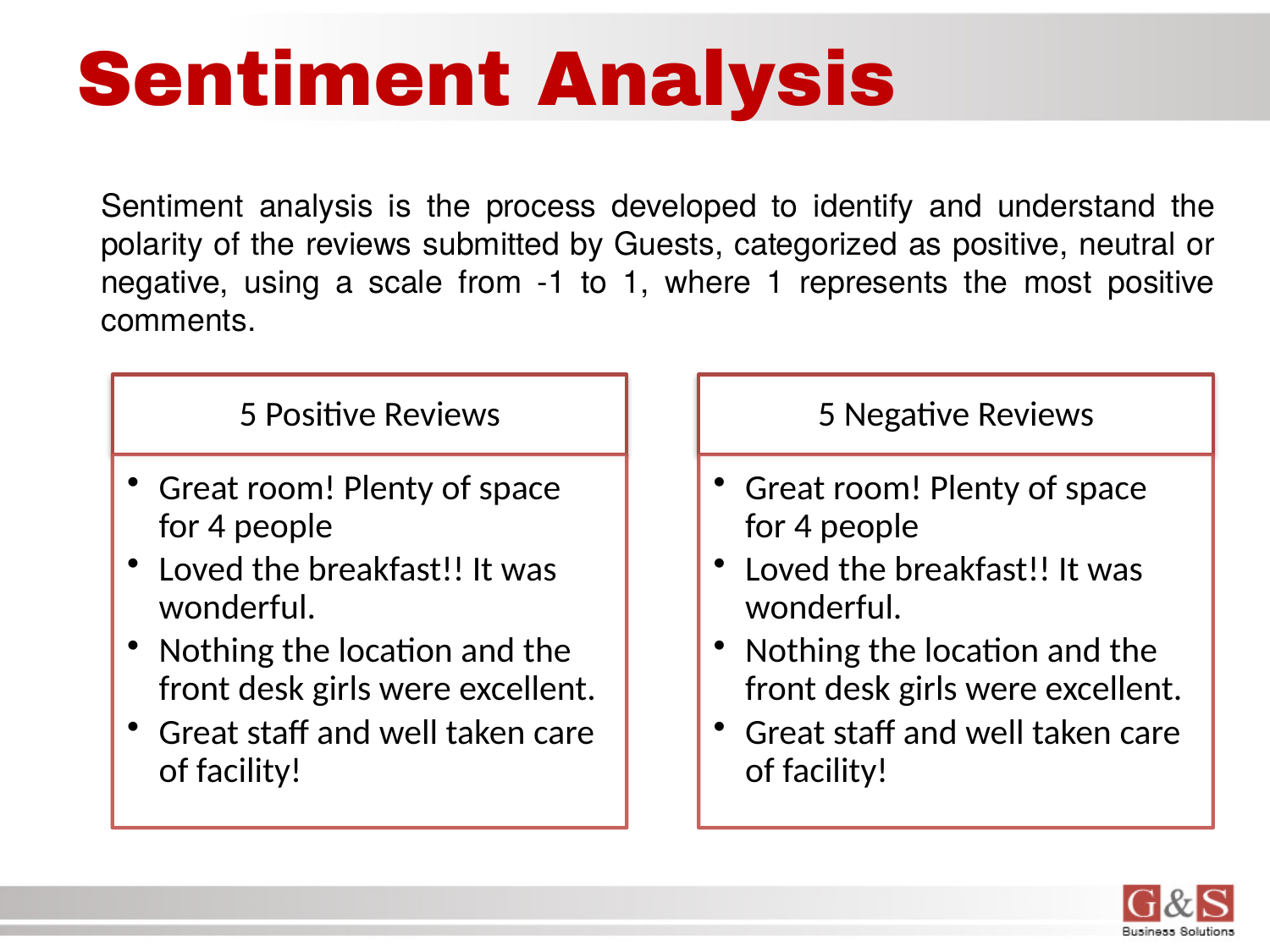

# Sentiment Analysis
Sentiment analysis is the process developed to identify and understand the polarity of the reviews submitted by Guests, categorized as positive, neutral or negative, using a scale from -1 to 1, where 1 represents the most positive comments.
5 Positive Reviews
Great room! Plenty of space for 4 people
Loved the breakfast!! It was wonderful.
Nothing the location and the front desk girls were excellent.
Great staff and well taken care of facility!
5 Negative Reviews
Great room! Plenty of space for 4 people
Loved the breakfast!! It was wonderful.
Nothing the location and the front desk girls were excellent.
Great staff and well taken care of facility!